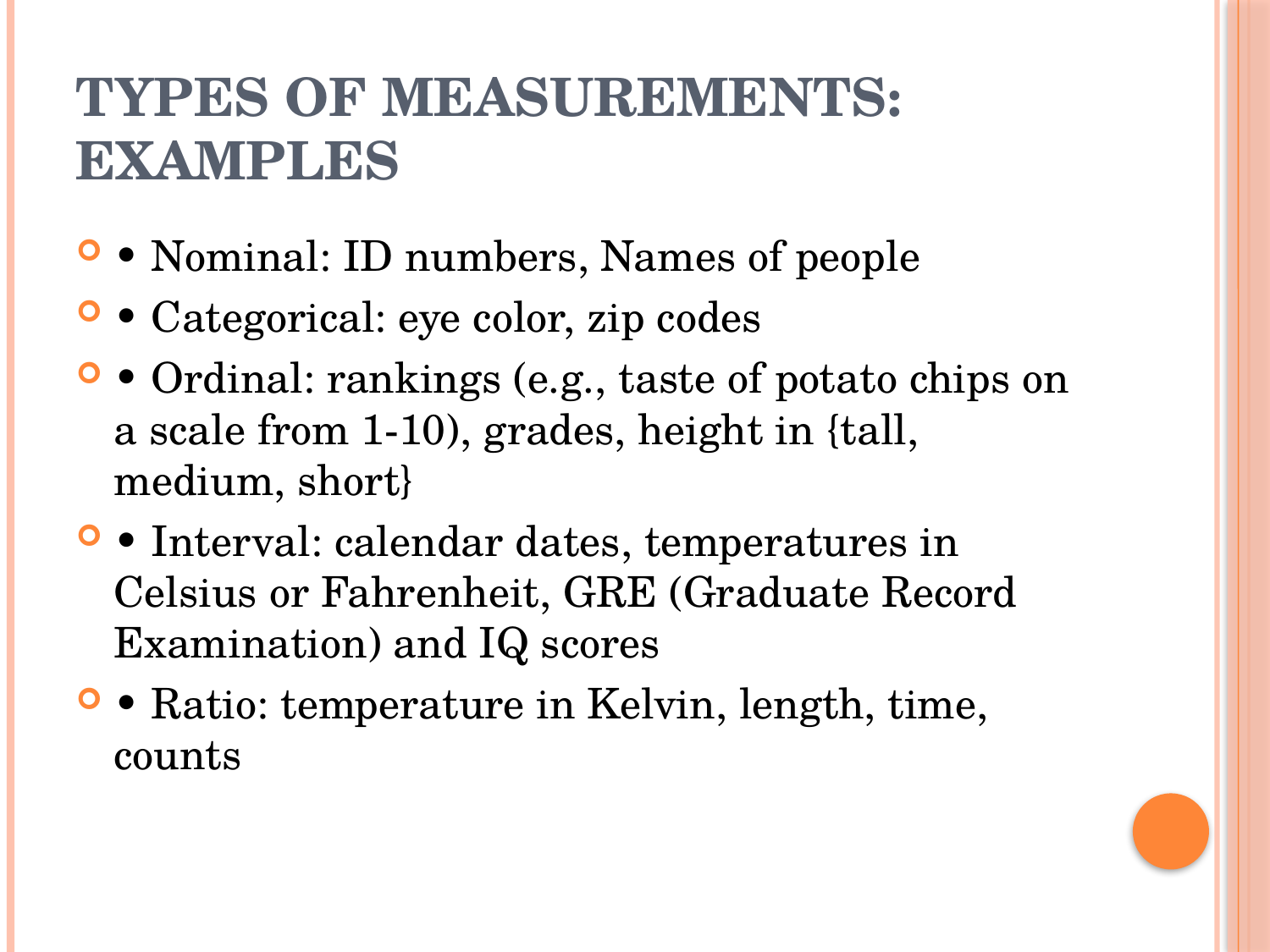

# Types of Measurements: Examples
• Nominal: ID numbers, Names of people
• Categorical: eye color, zip codes
• Ordinal: rankings (e.g., taste of potato chips on a scale from 1-10), grades, height in {tall, medium, short}
• Interval: calendar dates, temperatures in Celsius or Fahrenheit, GRE (Graduate Record Examination) and IQ scores
• Ratio: temperature in Kelvin, length, time, counts